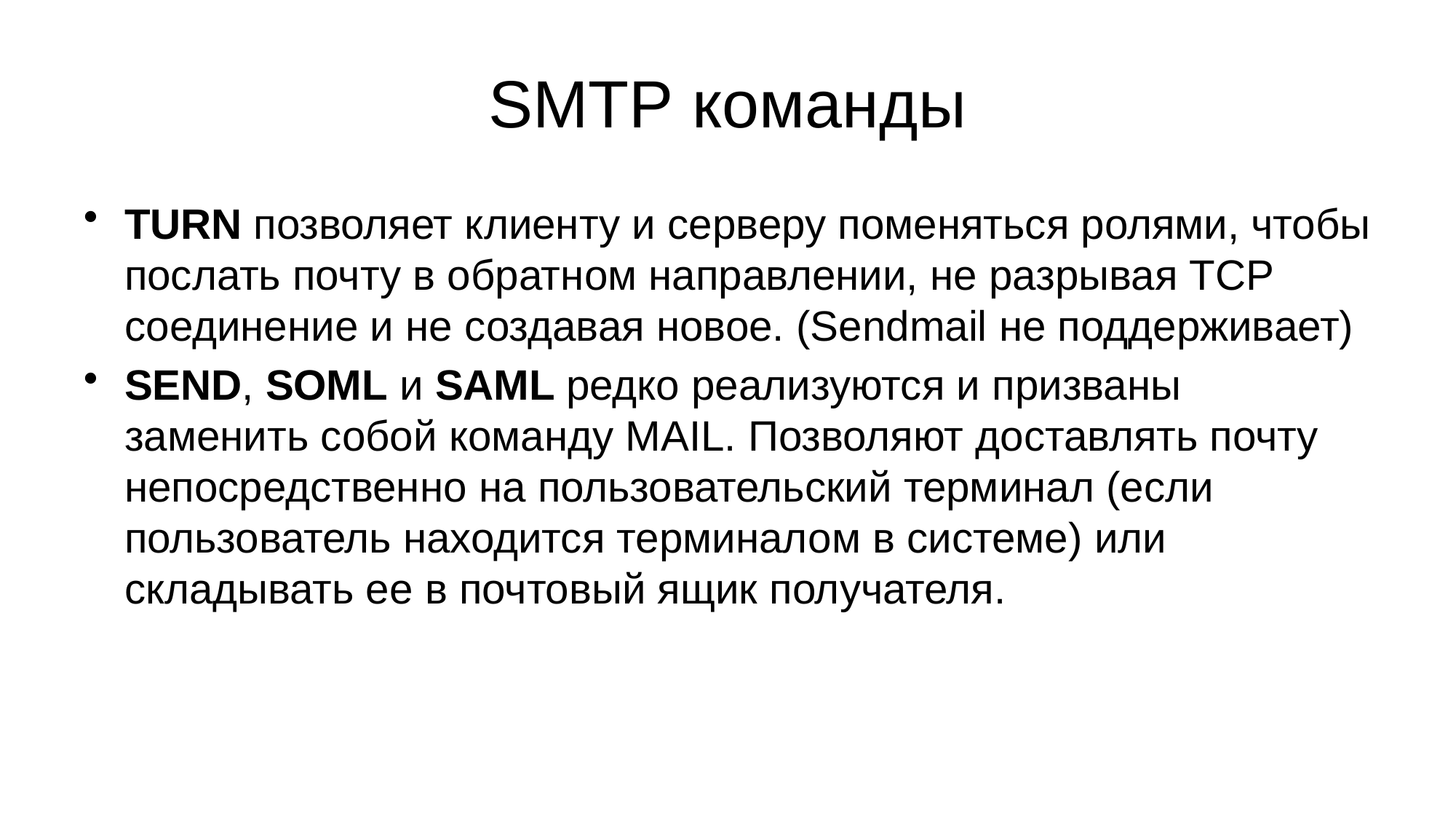

# SMTP команды
TURN позволяет клиенту и серверу поменяться ролями, чтобы послать почту в обратном направлении, не разрывая TCP соединение и не создавая новое. (Sendmail не поддерживает)
SEND, SOML и SAML редко реализуются и призваны заменить собой команду MAIL. Позволяют доставлять почту непосредственно на пользовательский терминал (если пользователь находится терминалом в системе) или складывать ее в почтовый ящик получателя.